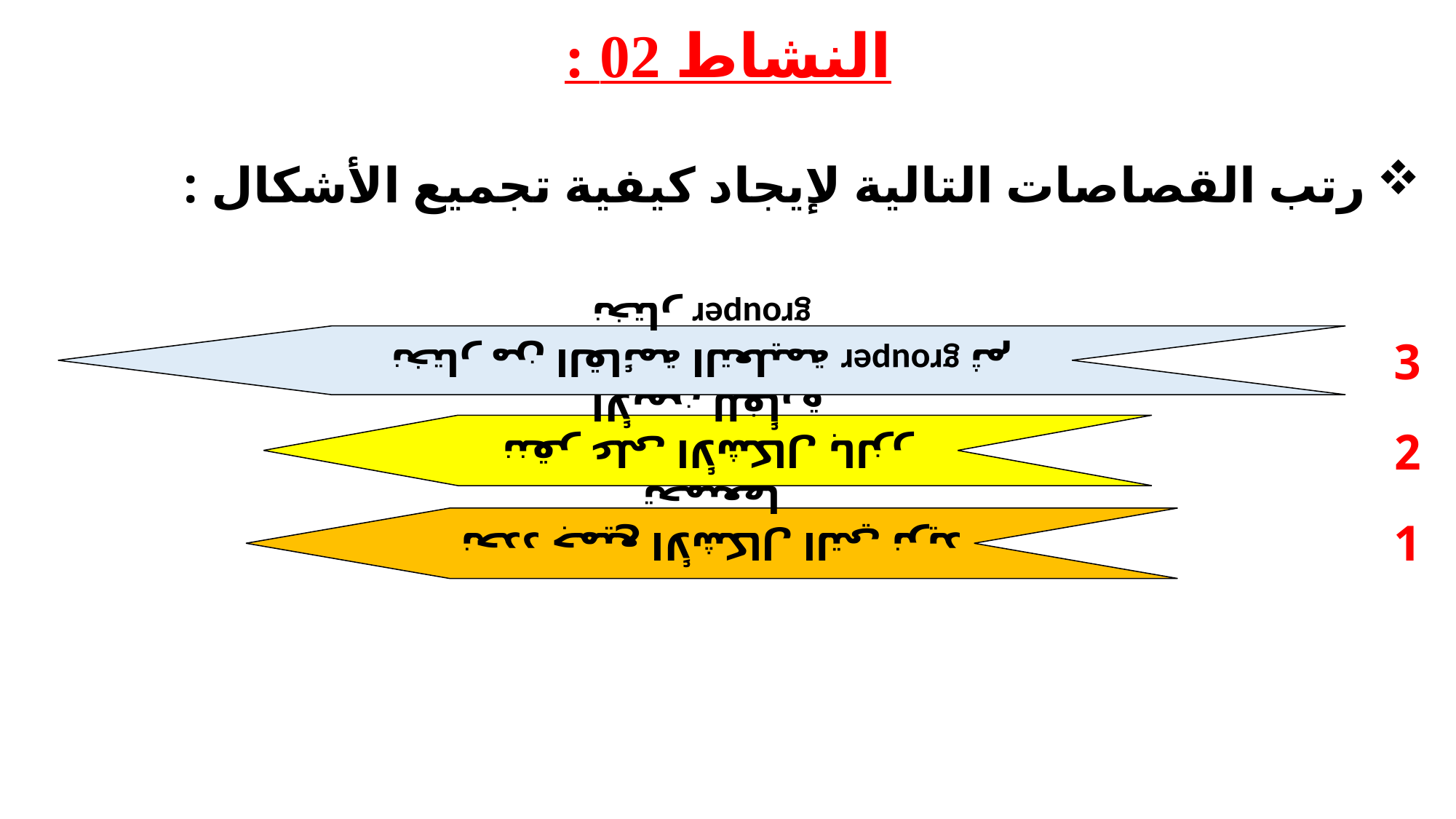

النشاط 02 :
رتب القصاصات التالية لإيجاد كيفية تجميع الأشكال :
3
نحدد جميع الأشكال التي نريد تجميعها
ننقر على الأشكال بالزر الأيمن للفأرة
نختار من القائمة التعليمة grouper ثم نختار grouper
2
1